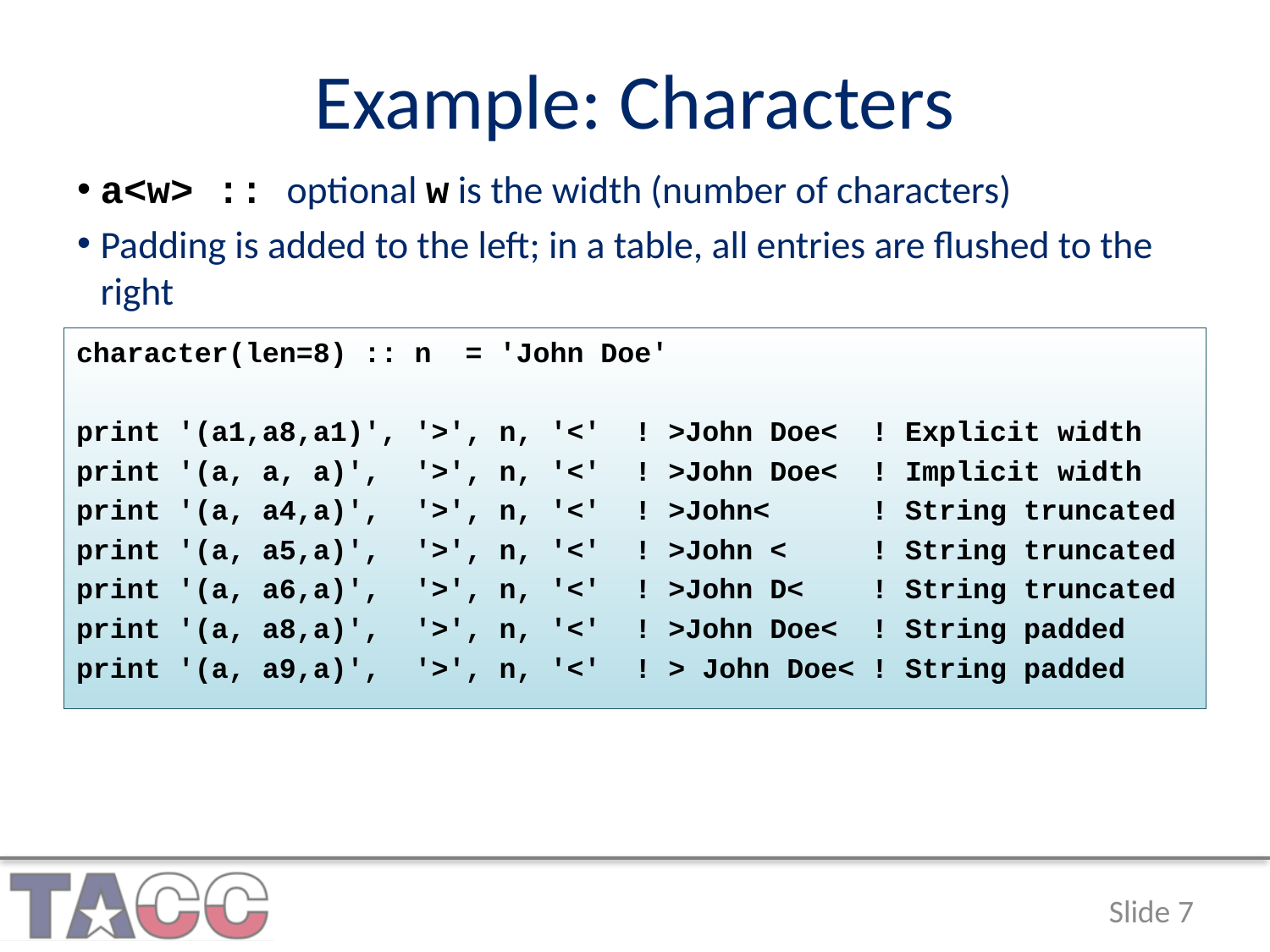

Example: Characters
a<w> :: optional w is the width (number of characters)
Padding is added to the left; in a table, all entries are flushed to the right

character(len=8) :: n  = 'John Doe'

print '(a1,a8,a1)', '>', n, '<'  ! >John Doe<  ! Explicit width
print '(a, a, a)',  '>', n, '<'  ! >John Doe<  ! Implicit width
print '(a, a4,a)',  '>', n, '<'  ! >John<      ! String truncated
print '(a, a5,a)',  '>', n, '<'  ! >John <     ! String truncated
print '(a, a6,a)',  '>', n, '<'  ! >John D<    ! String truncated
print '(a, a8,a)',  '>', n, '<'  ! >John Doe<  ! String padded
print '(a, a9,a)',  '>', n, '<'  ! > John Doe< ! String padded